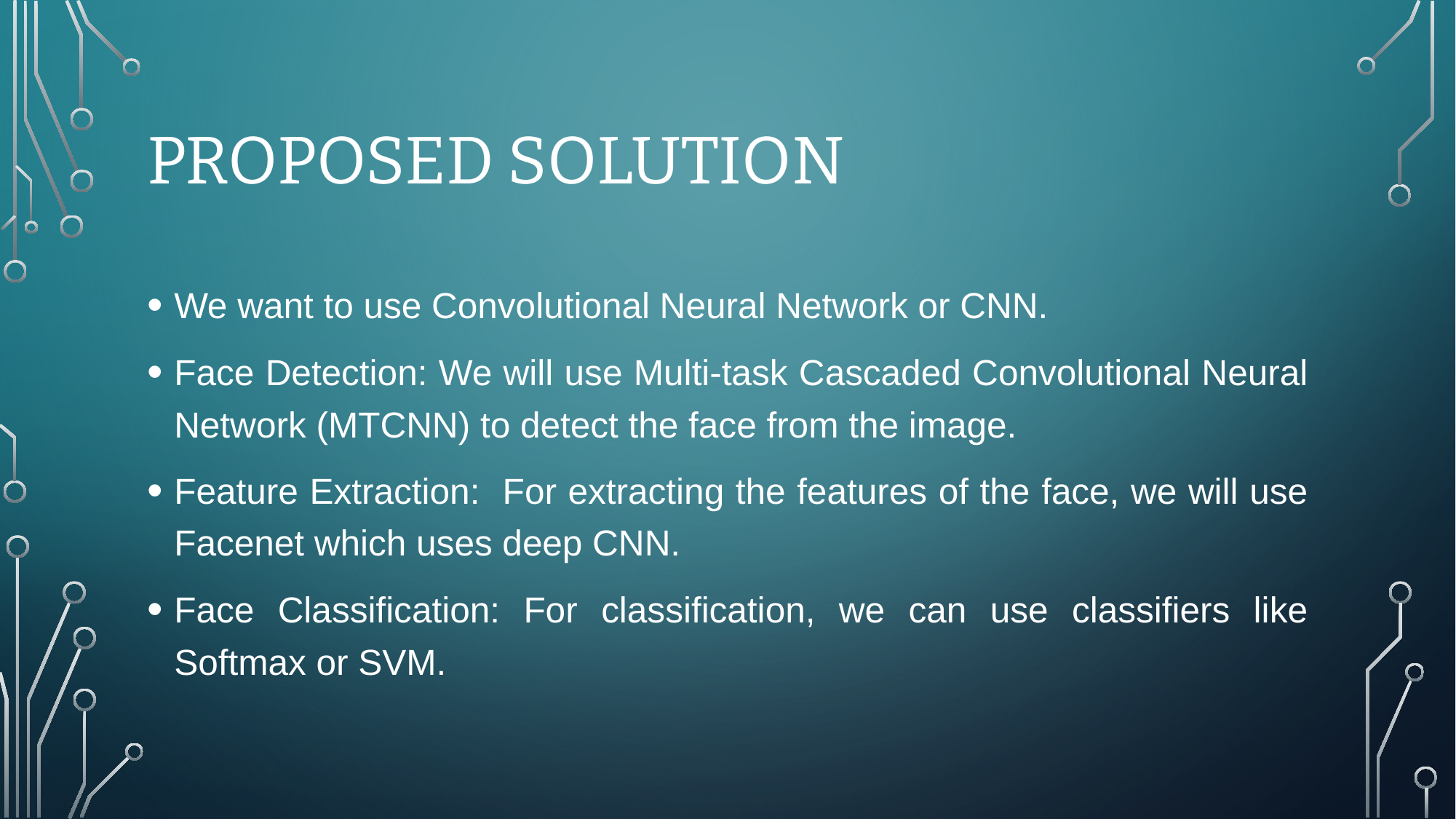

# Proposed solution
We want to use Convolutional Neural Network or CNN.
Face Detection: We will use Multi-task Cascaded Convolutional Neural Network (MTCNN) to detect the face from the image.
Feature Extraction:  For extracting the features of the face, we will use Facenet which uses deep CNN.
Face Classification: For classification, we can use classifiers like Softmax or SVM.